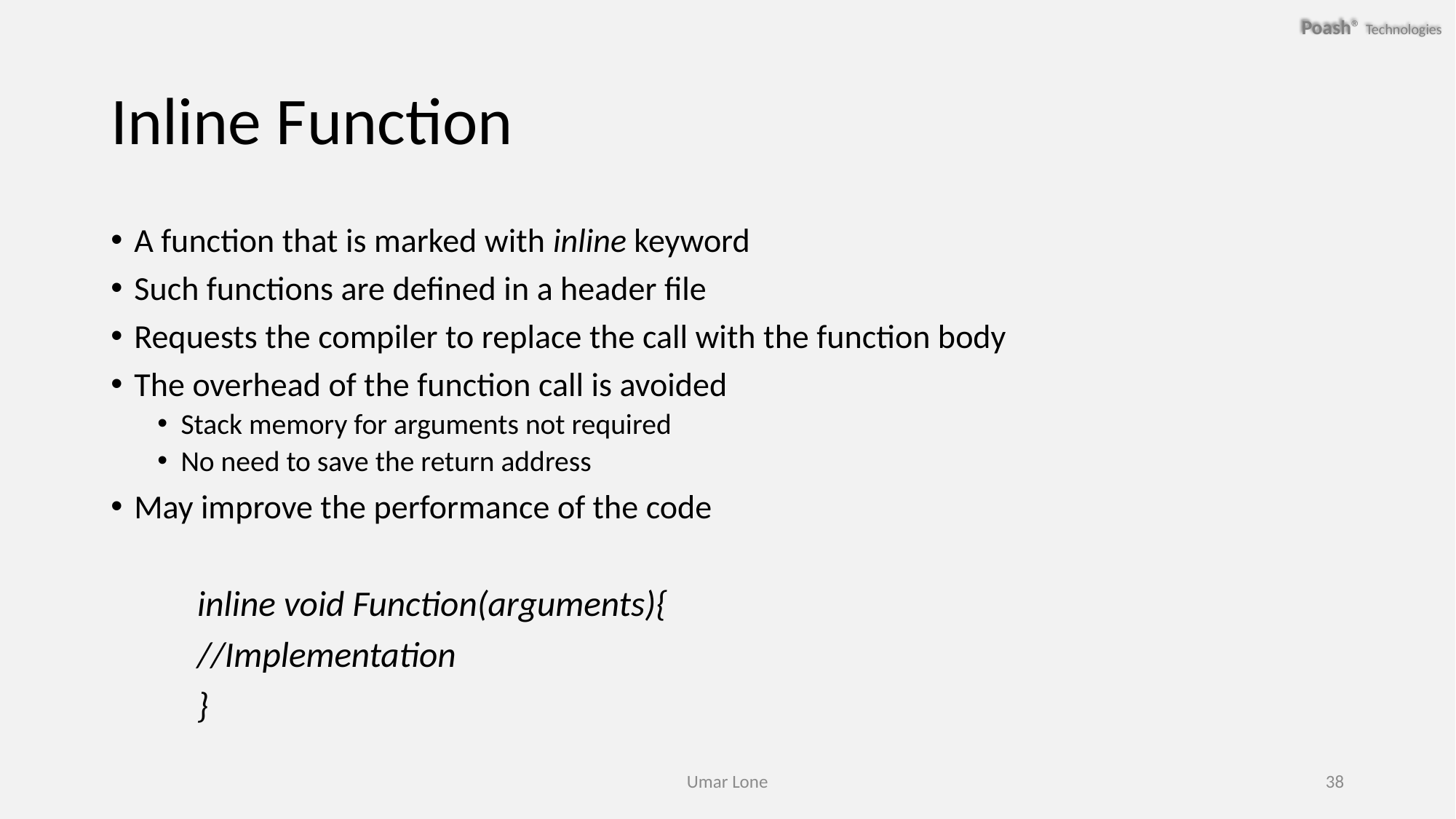

# Inline Function
A function that is marked with inline keyword
Such functions are defined in a header file
Requests the compiler to replace the call with the function body
The overhead of the function call is avoided
Stack memory for arguments not required
No need to save the return address
May improve the performance of the code

	inline void Function(arguments){
		//Implementation
	}
Umar Lone
38